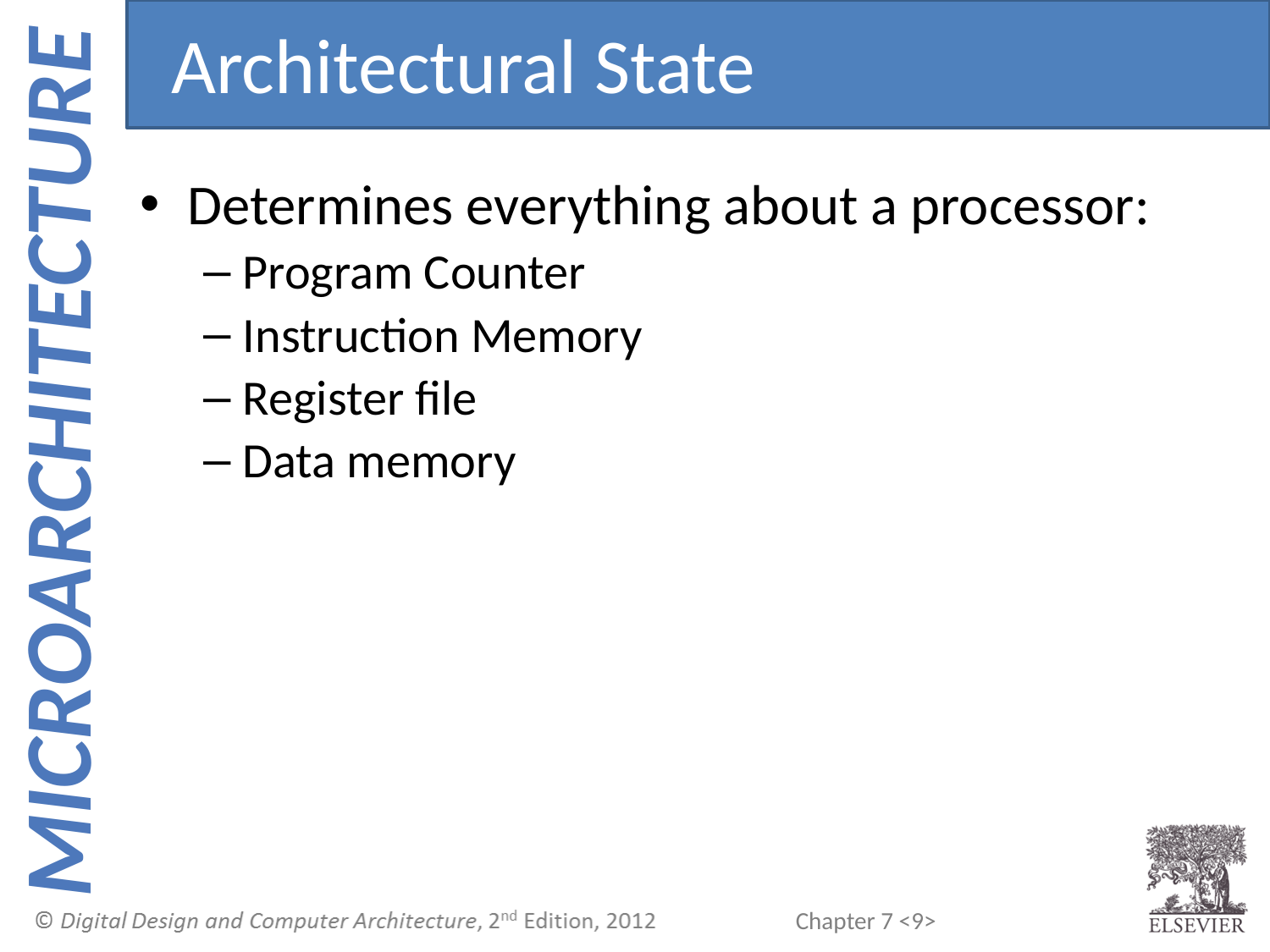

Architectural State
Determines everything about a processor:
Program Counter
Instruction Memory
Register file
Data memory